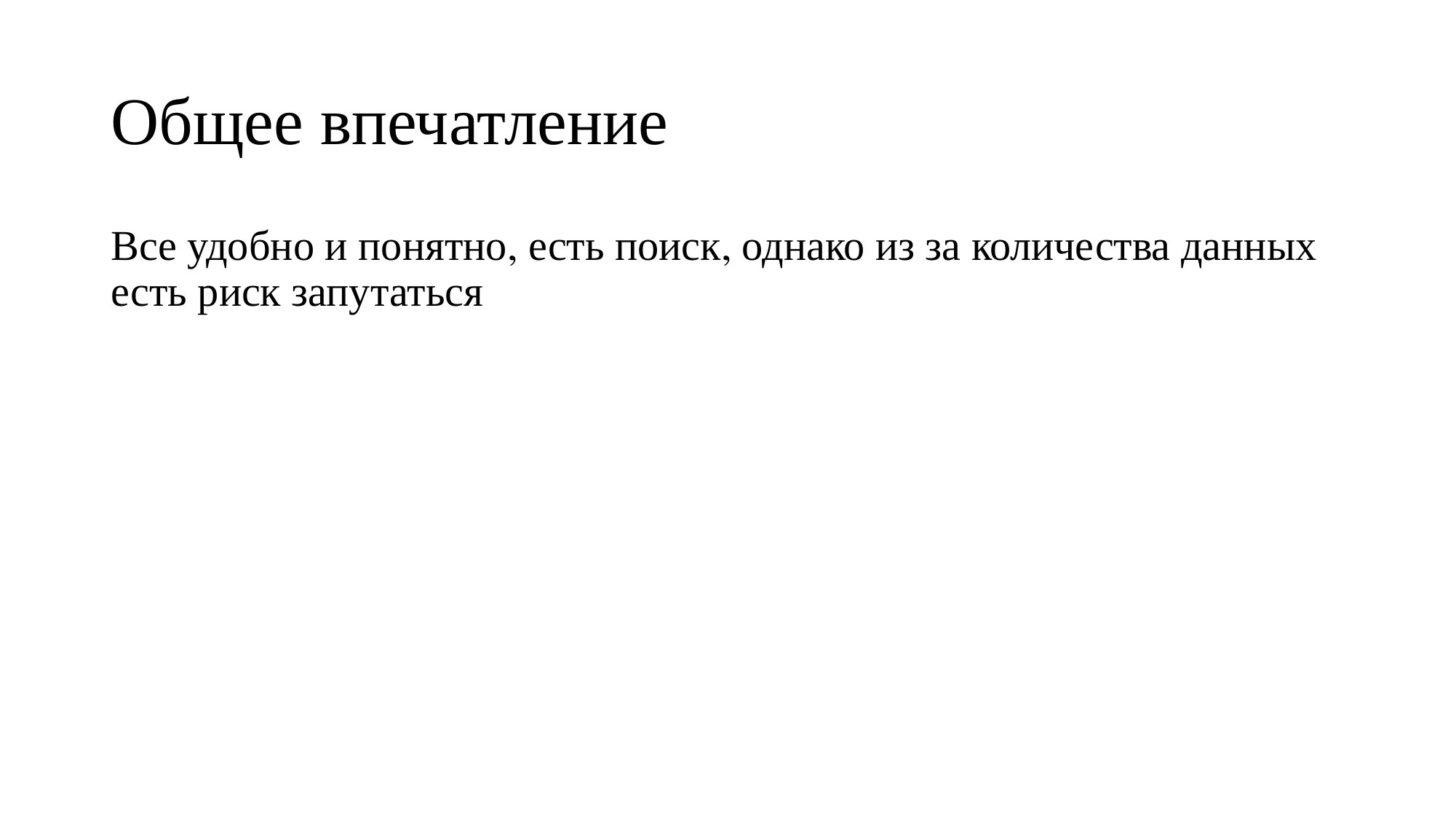

# Общее впечатление
Все удобно и понятно, есть поиск, однако из за количества данных есть риск запутаться